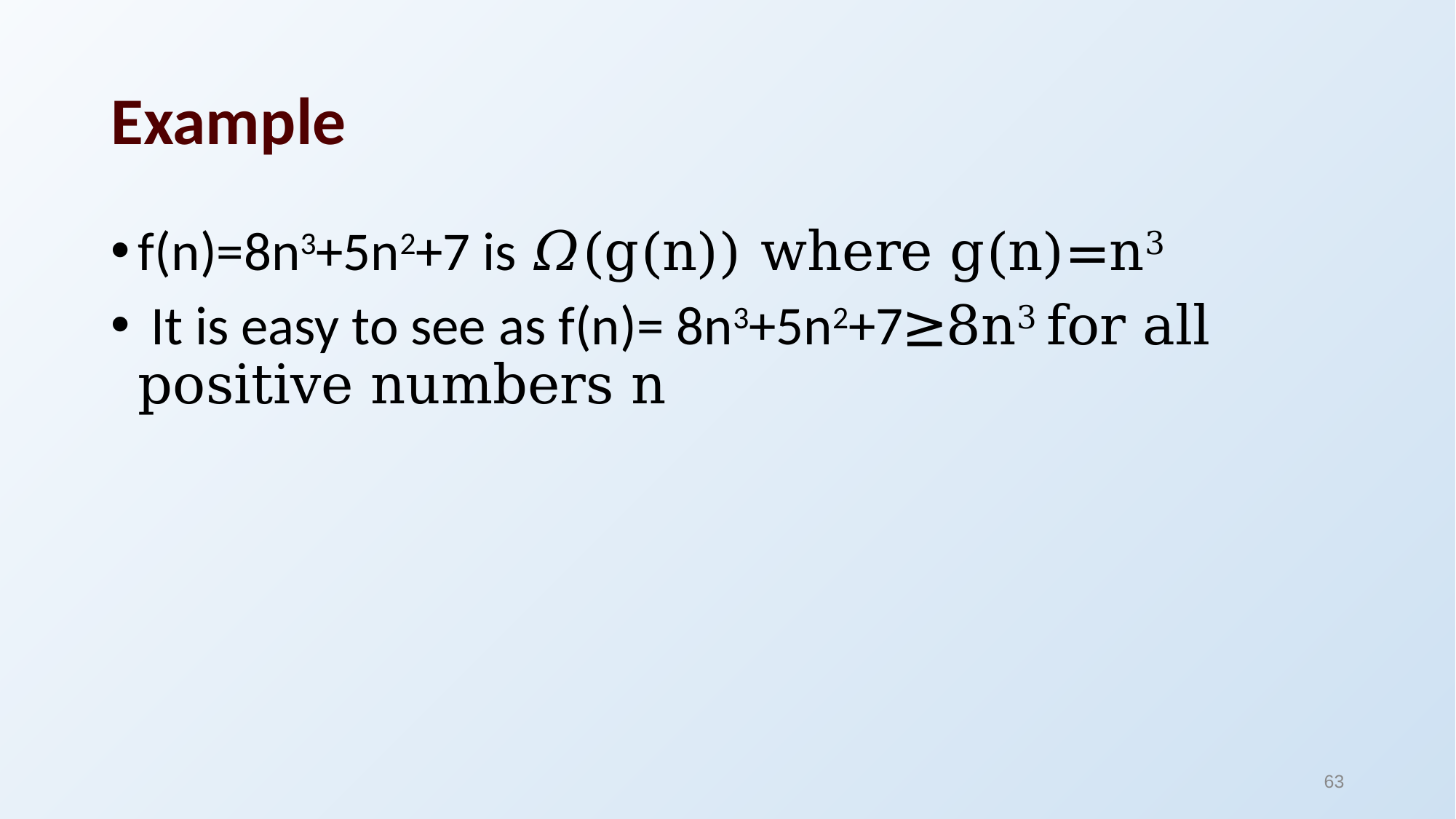

# Example
f(n)=8n3+5n2+7 is 𝛺(g(n)) where g(n)=n3
 It is easy to see as f(n)= 8n3+5n2+7≥8n3 for all positive numbers n

63